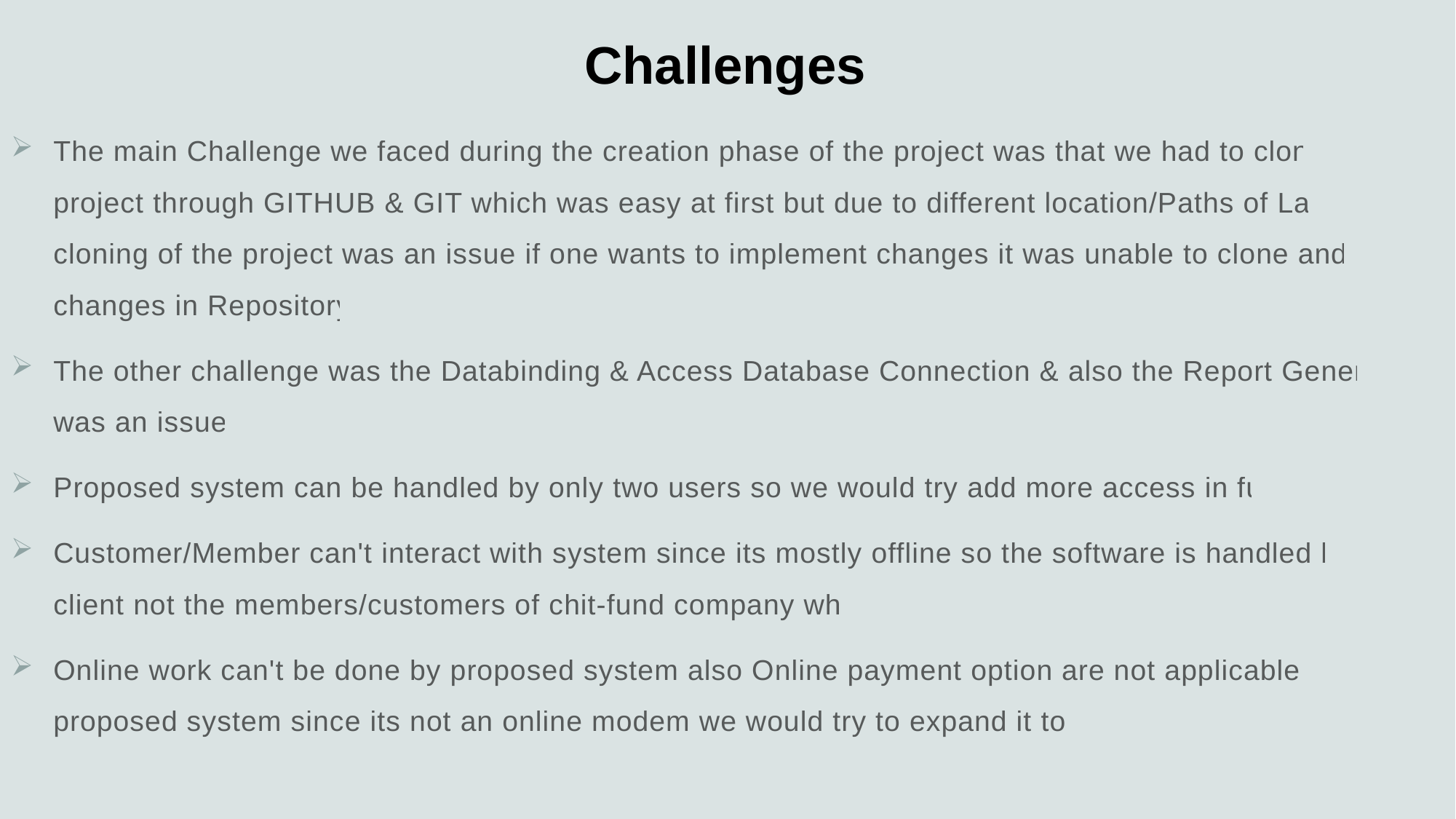

# Challenges
The main Challenge we faced during the creation phase of the project was that we had to clone the project through GITHUB & GIT which was easy at first but due to different location/Paths of Laptops cloning of the project was an issue if one wants to implement changes it was unable to clone and push changes in Repository.
The other challenge was the Databinding & Access Database Connection & also the Report Generation was an issue.
Proposed system can be handled by only two users so we would try add more access in future.
Customer/Member can't interact with system since its mostly offline so the software is handled by the client not the members/customers of chit-fund company which.
Online work can't be done by proposed system also Online payment option are not applicable in the proposed system since its not an online modem we would try to expand it to one.